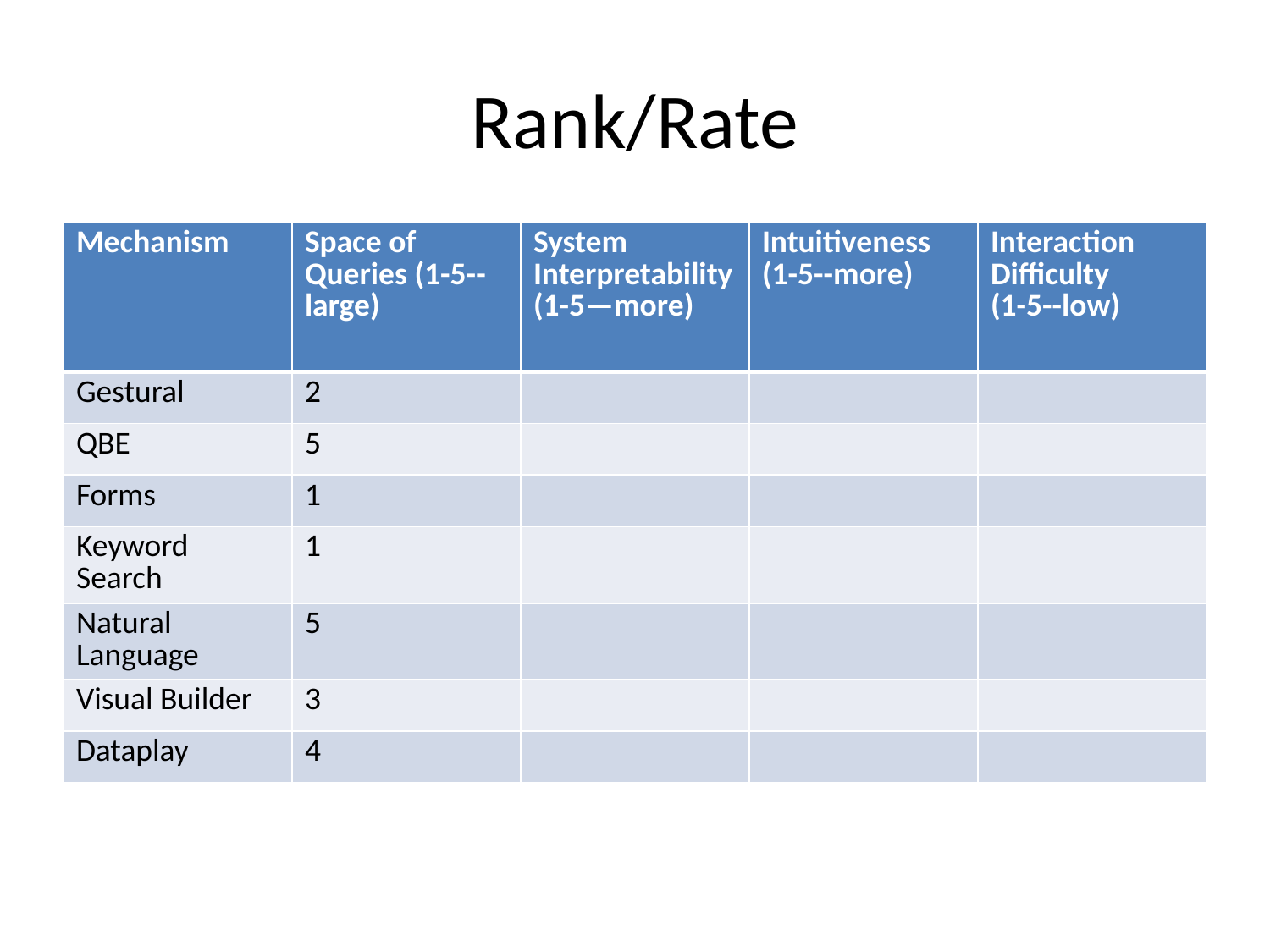

# Rank/Rate
| Mechanism | Space of Queries (1-5--large) | System Interpretability (1-5—more) | Intuitiveness (1-5--more) | Interaction Difficulty (1-5--low) |
| --- | --- | --- | --- | --- |
| Gestural | 2 |  |  |  |
| QBE | 5 |  |  |  |
| Forms | 1 |  |  |  |
| Keyword Search | 1 |  |  |  |
| Natural Language | 5 |  |  |  |
| Visual Builder | 3 |  |  |  |
| Dataplay | 4 |  |  |  |